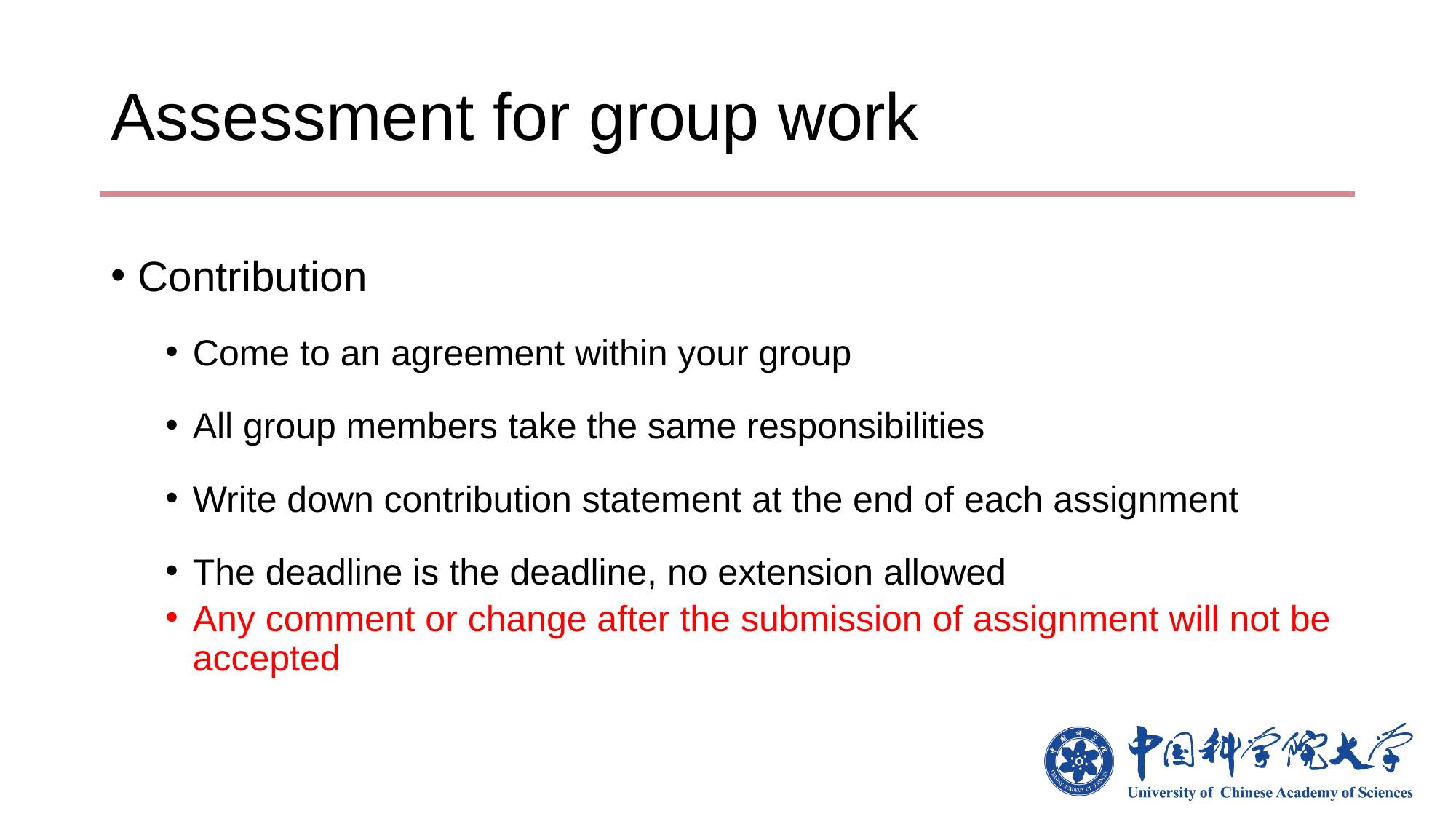

# Assessment for group work
Contribution
Come to an agreement within your group
All group members take the same responsibilities
Write down contribution statement at the end of each assignment
The deadline is the deadline, no extension allowed
Any comment or change after the submission of assignment will not be accepted